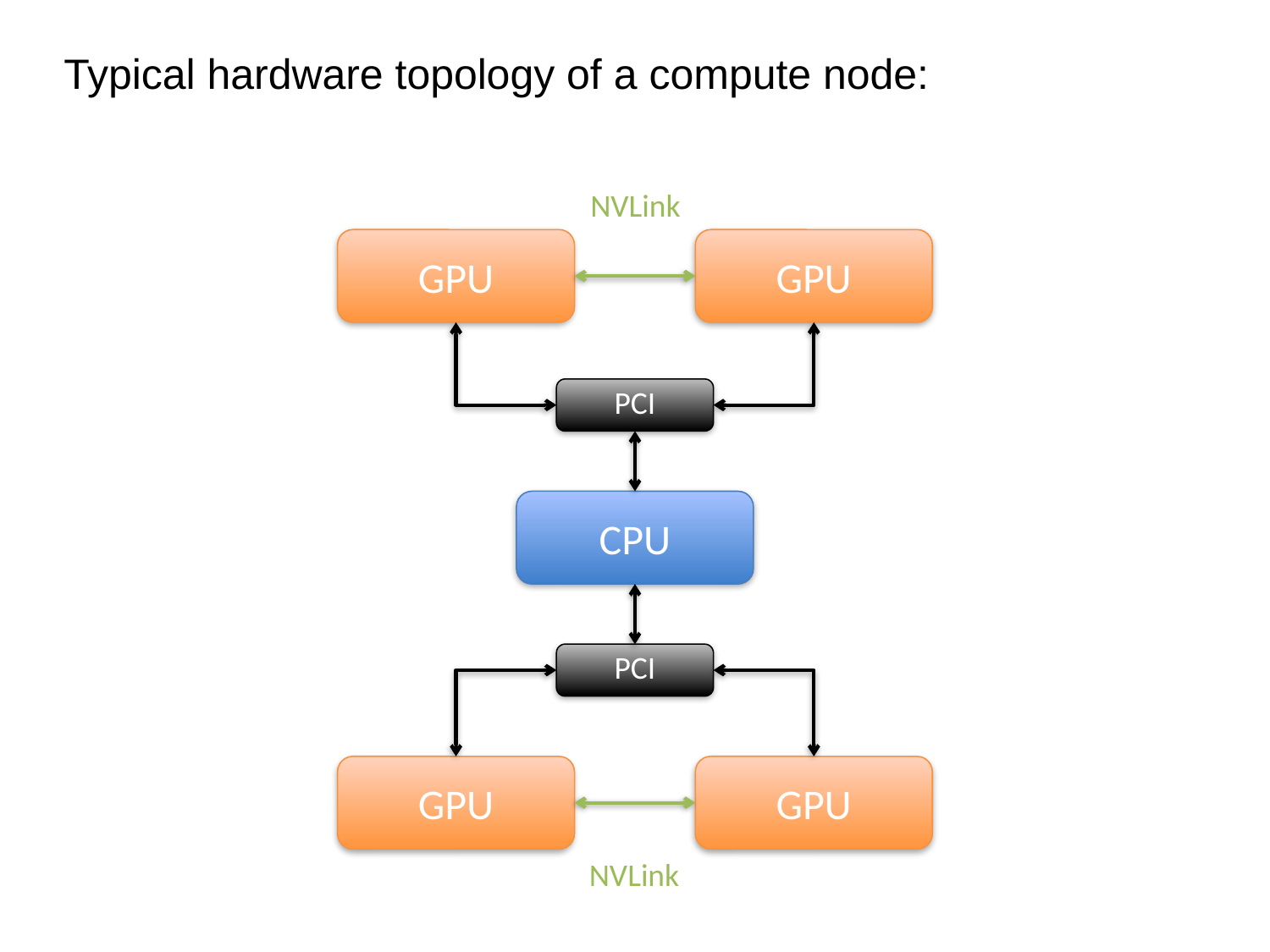

# Typical hardware topology of a compute node:
NVLink
GPU
GPU
PCI
CPU
PCI
GPU
GPU
NVLink